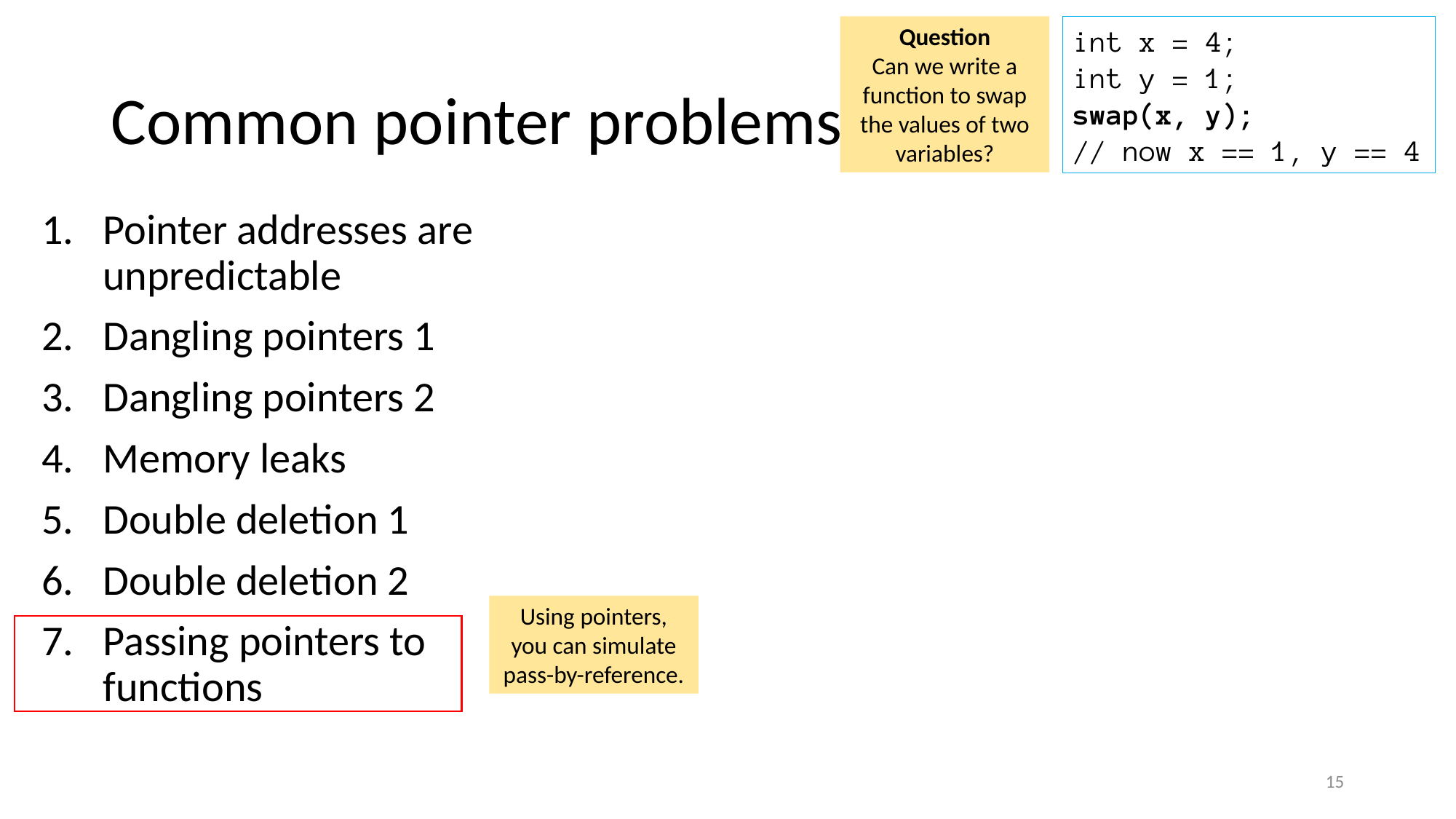

Question
Can we write a function to swap the values of two variables?
int x = 4;
int y = 1;
swap(x, y);
// now x == 1, y == 4
# Common pointer problems
Pointer addresses are
unpredictable
Dangling pointers 1
Dangling pointers 2
Memory leaks
Double deletion 1
Double deletion 2
Passing pointers to
functions
Using pointers, you can simulate pass-by-reference.

15